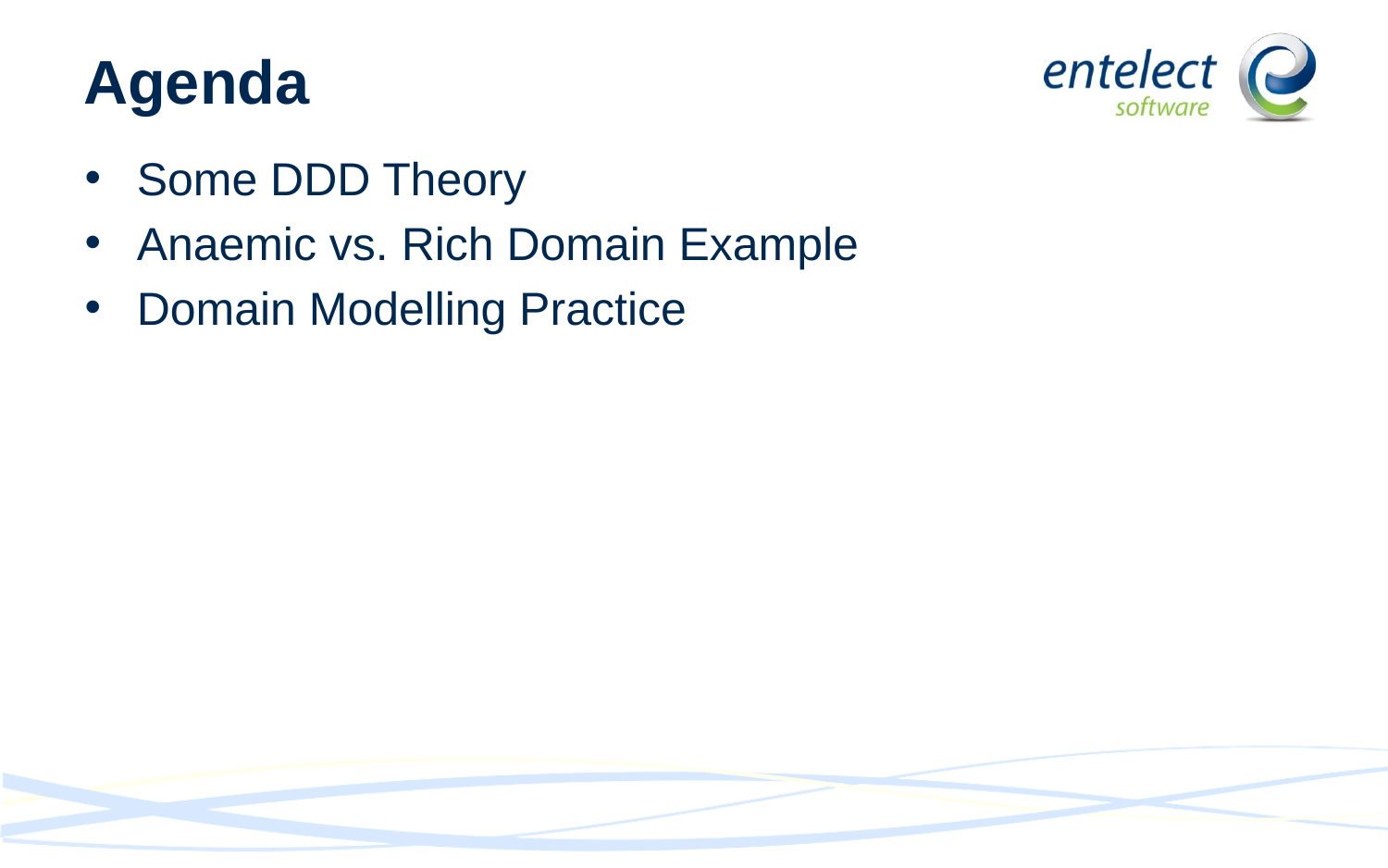

# Agenda
Some DDD Theory
Anaemic vs. Rich Domain Example
Domain Modelling Practice